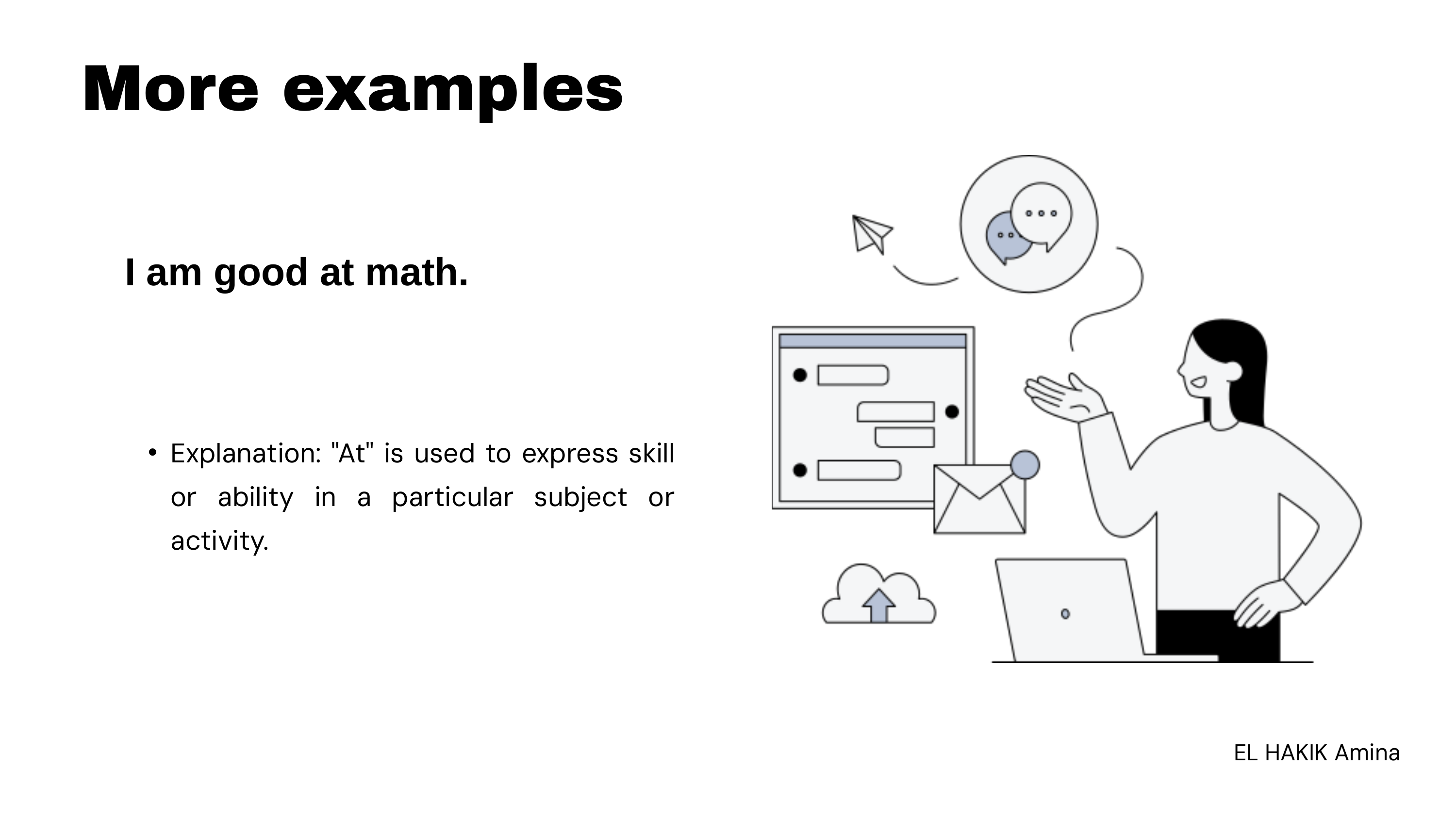

More examples

I am good at math.

Explanation: "At" is used to express skill or ability in a particular subject or activity.

EL HAKIK Amina